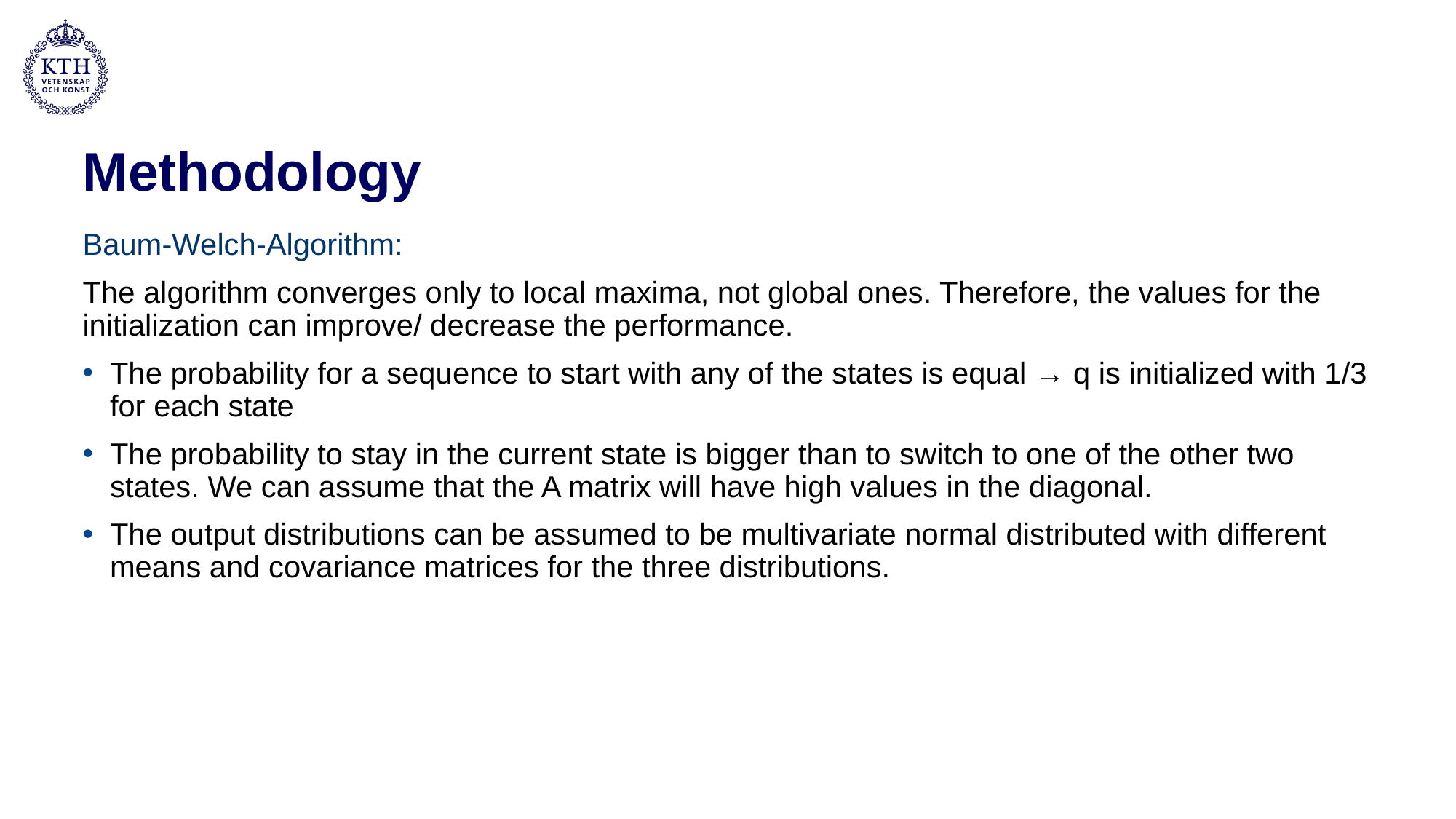

# Methodology
Baum-Welch-Algorithm:
The algorithm converges only to local maxima, not global ones. Therefore, the values for the initialization can improve/ decrease the performance.
The probability for a sequence to start with any of the states is equal → q is initialized with 1/3 for each state
The probability to stay in the current state is bigger than to switch to one of the other two states. We can assume that the A matrix will have high values in the diagonal.
The output distributions can be assumed to be multivariate normal distributed with different means and covariance matrices for the three distributions.